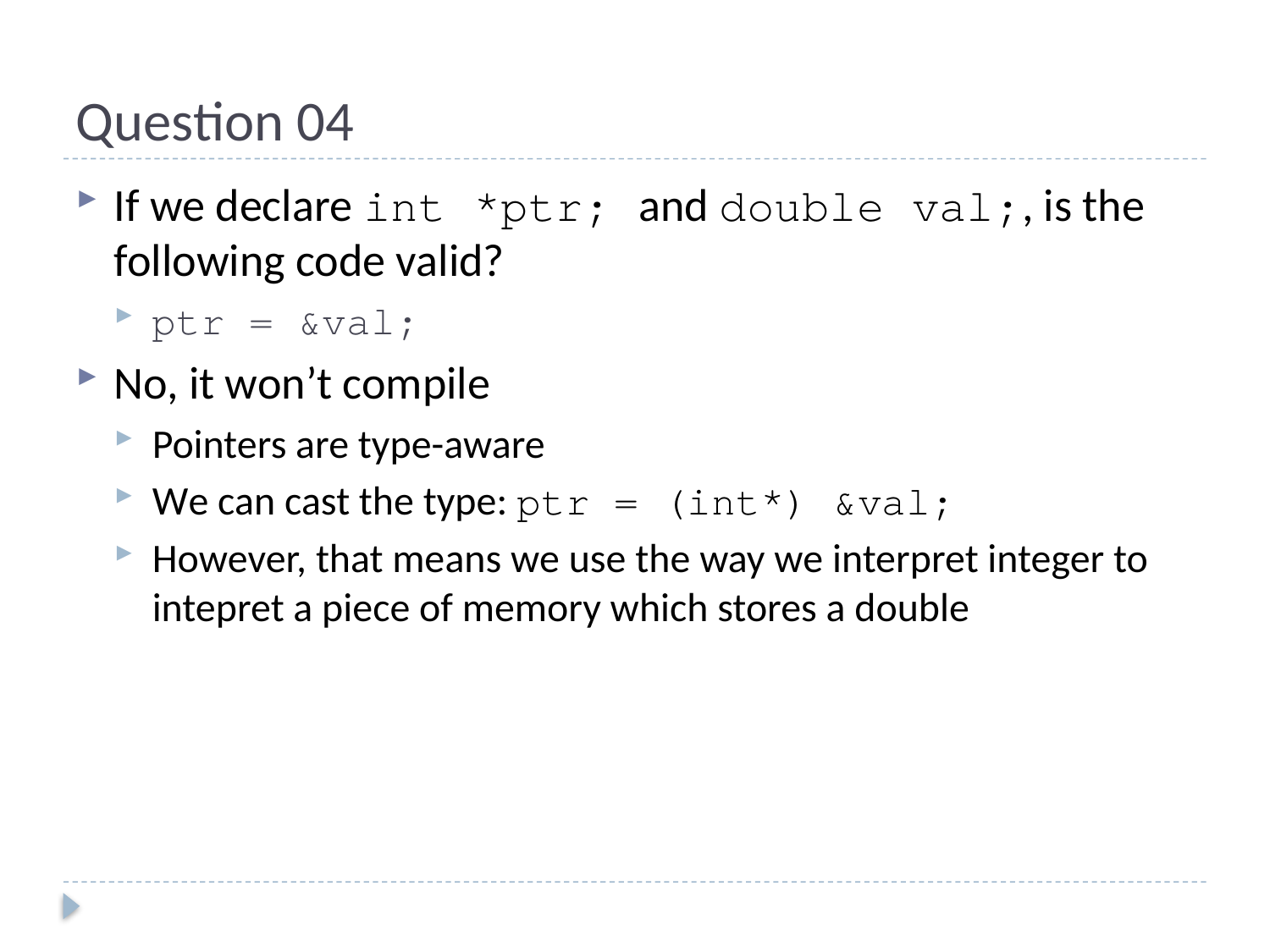

# Question 04
If we declare int *ptr; and double val;, is the following code valid?
ptr = &val;
No, it won’t compile
Pointers are type-aware
We can cast the type: ptr = (int*) &val;
However, that means we use the way we interpret integer to intepret a piece of memory which stores a double